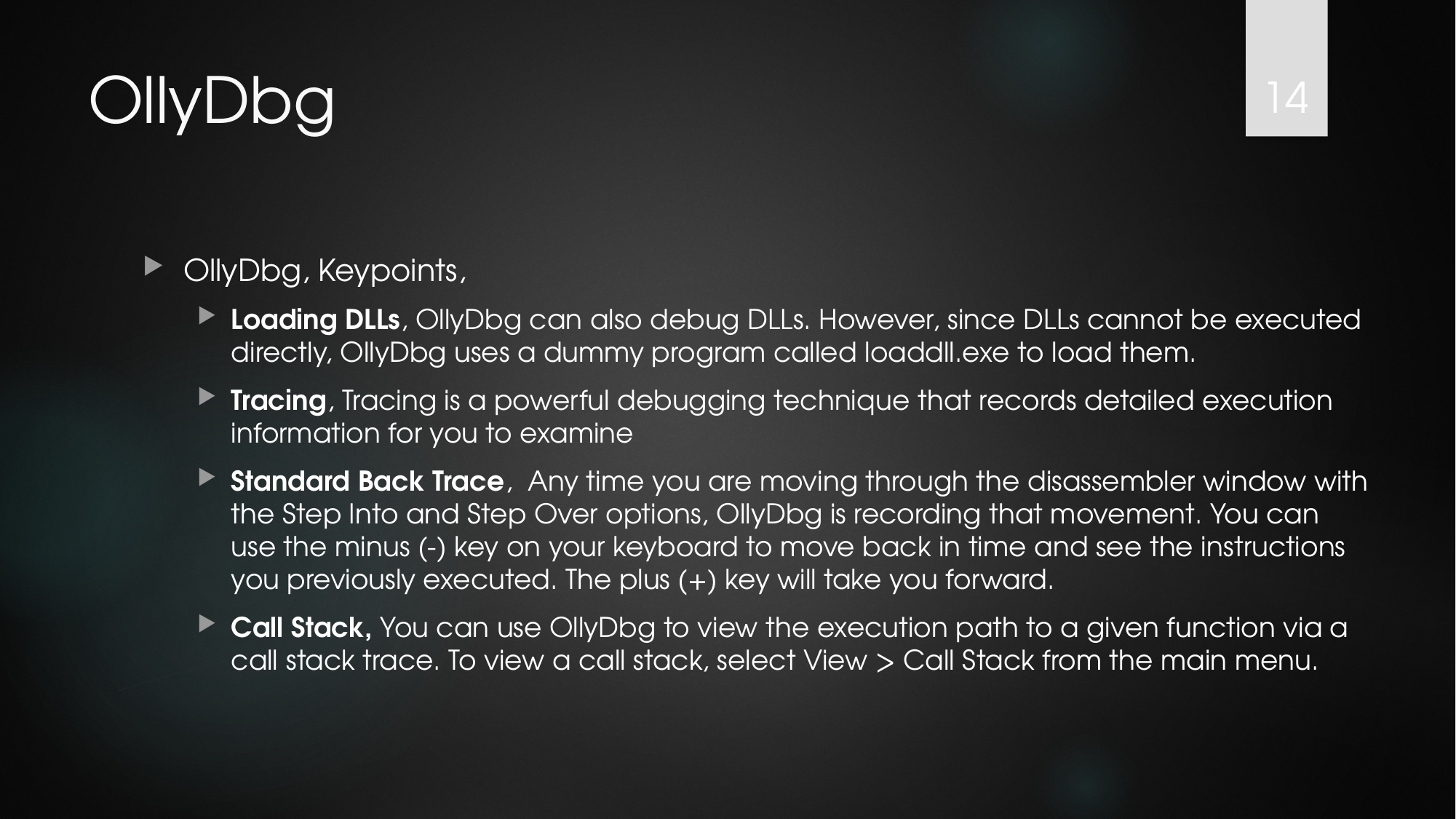

14
# OllyDbg
OllyDbg, Keypoints,
Loading DLLs, OllyDbg can also debug DLLs. However, since DLLs cannot be executed directly, OllyDbg uses a dummy program called loaddll.exe to load them.
Tracing, Tracing is a powerful debugging technique that records detailed execution information for you to examine
Standard Back Trace,  Any time you are moving through the disassembler window with the Step Into and Step Over options, OllyDbg is recording that movement. You can use the minus (-) key on your keyboard to move back in time and see the instructions you previously executed. The plus (+) key will take you forward.
Call Stack, You can use OllyDbg to view the execution path to a given function via a call stack trace. To view a call stack, select View > Call Stack from the main menu.